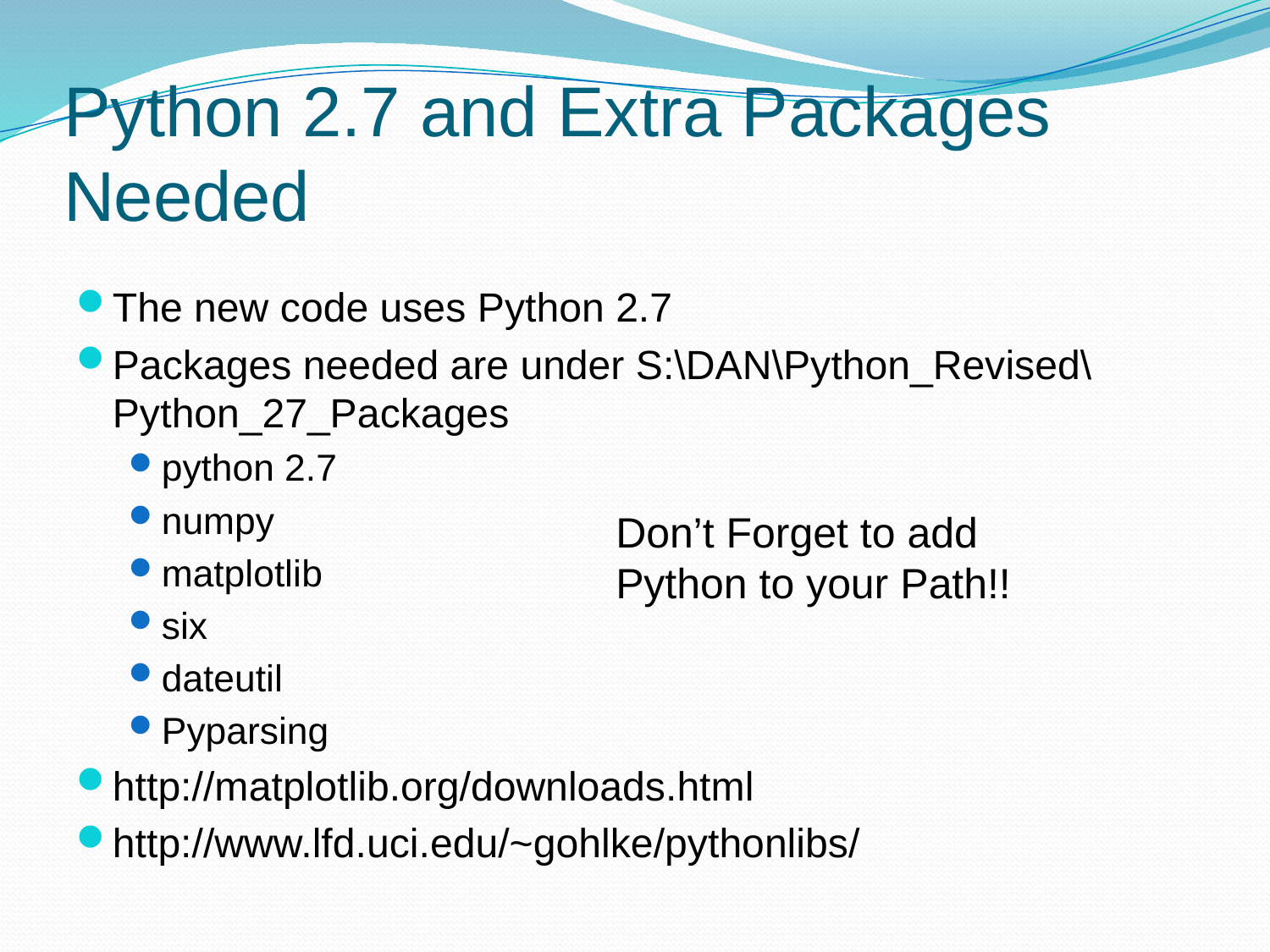

# Python 2.7 and Extra Packages Needed
The new code uses Python 2.7
Packages needed are under S:\DAN\Python_Revised\Python_27_Packages
python 2.7
numpy
matplotlib
six
dateutil
Pyparsing
http://matplotlib.org/downloads.html
http://www.lfd.uci.edu/~gohlke/pythonlibs/
Don’t Forget to add Python to your Path!!